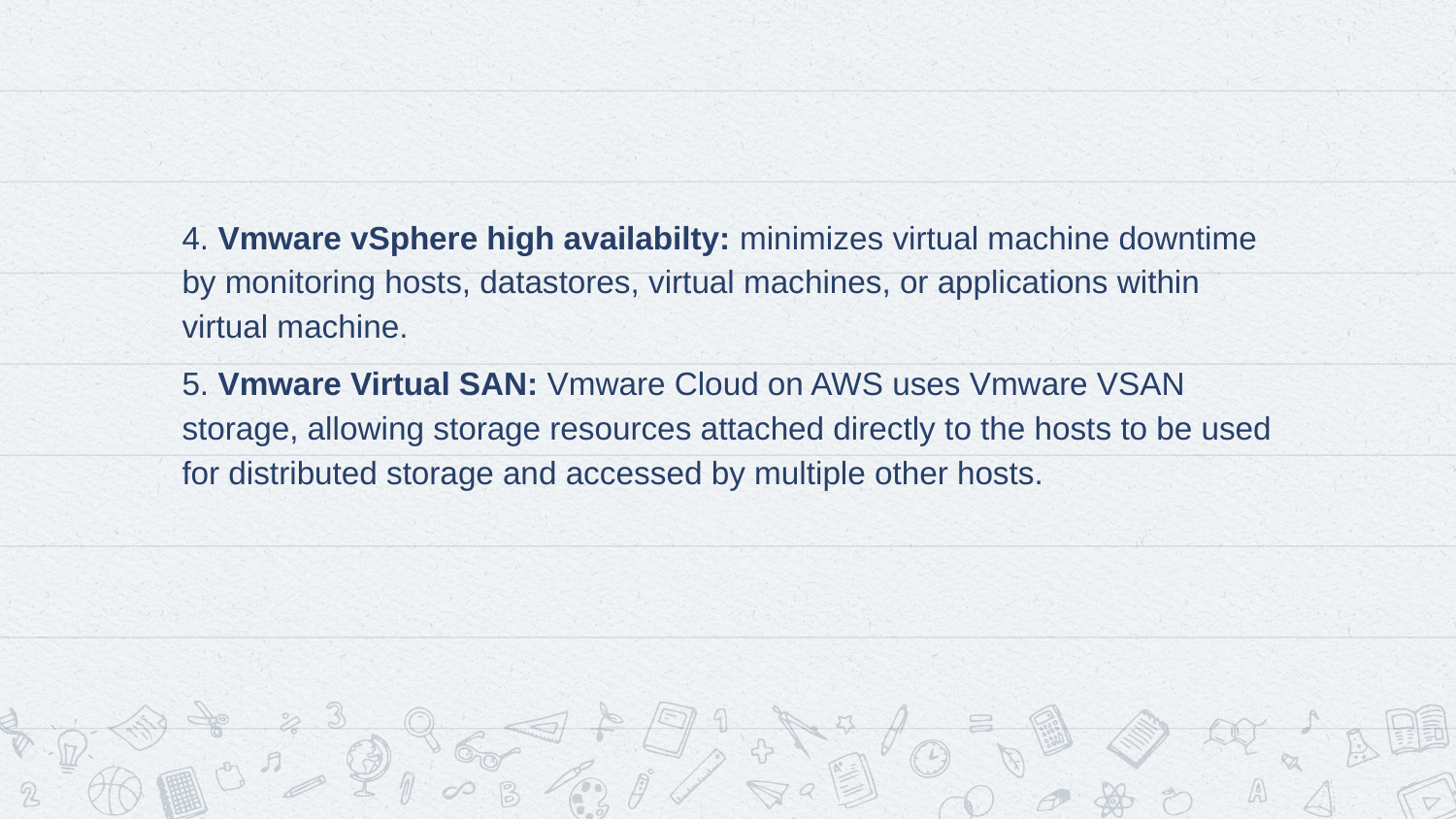

#
4. Vmware vSphere high availabilty: minimizes virtual machine downtime by monitoring hosts, datastores, virtual machines, or applications within virtual machine.
5. Vmware Virtual SAN: Vmware Cloud on AWS uses Vmware VSAN storage, allowing storage resources attached directly to the hosts to be used for distributed storage and accessed by multiple other hosts.